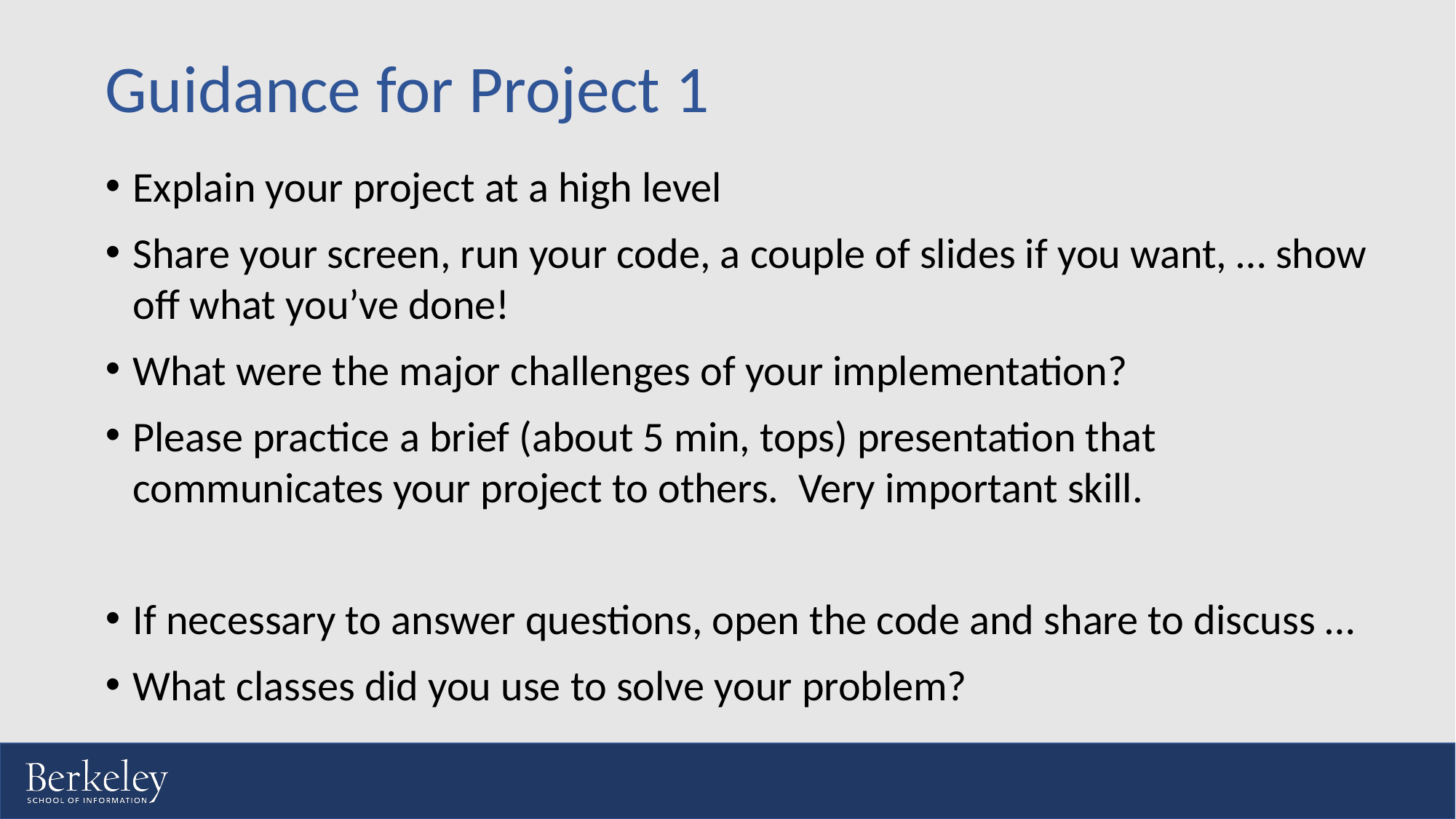

# Guidance for Project 1
Explain your project at a high level
Share your screen, run your code, a couple of slides if you want, … show off what you’ve done!
What were the major challenges of your implementation?
Please practice a brief (about 5 min, tops) presentation that communicates your project to others.  Very important skill.

If necessary to answer questions, open the code and share to discuss …
What classes did you use to solve your problem?
5